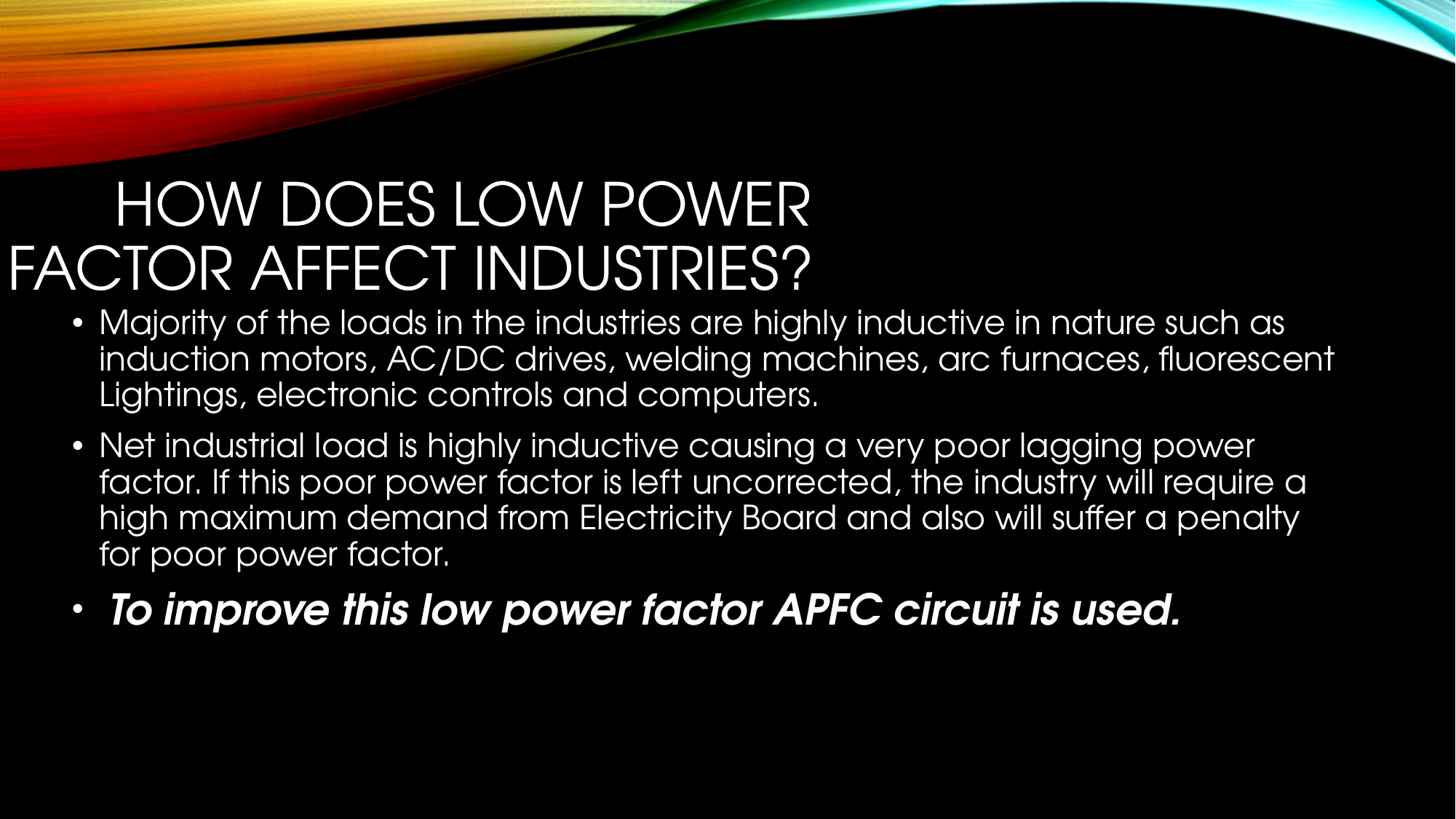

# How does low power				factor affect industries?
Majority of the loads in the industries are highly inductive in nature such as induction motors, AC/DC drives, welding machines, arc furnaces, fluorescent Lightings, electronic controls and computers.
Net industrial load is highly inductive causing a very poor lagging power factor. If this poor power factor is left uncorrected, the industry will require a high maximum demand from Electricity Board and also will suffer a penalty for poor power factor.
 To improve this low power factor APFC circuit is used.